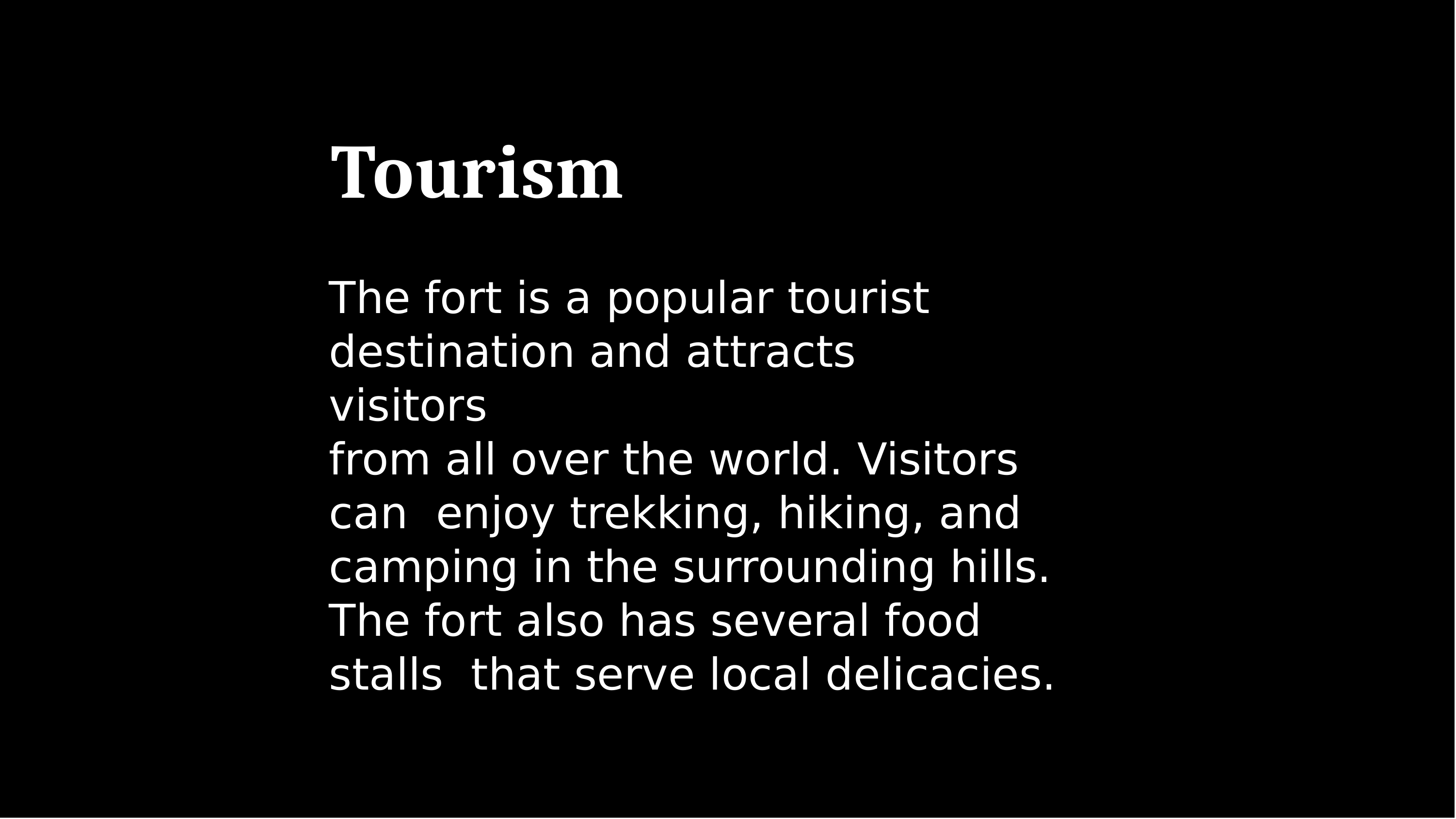

# Tourism
The fort is a popular tourist  destination and attracts visitors
from all over the world. Visitors can  enjoy trekking, hiking, and  camping in the surrounding hills.
The fort also has several food stalls  that serve local delicacies.